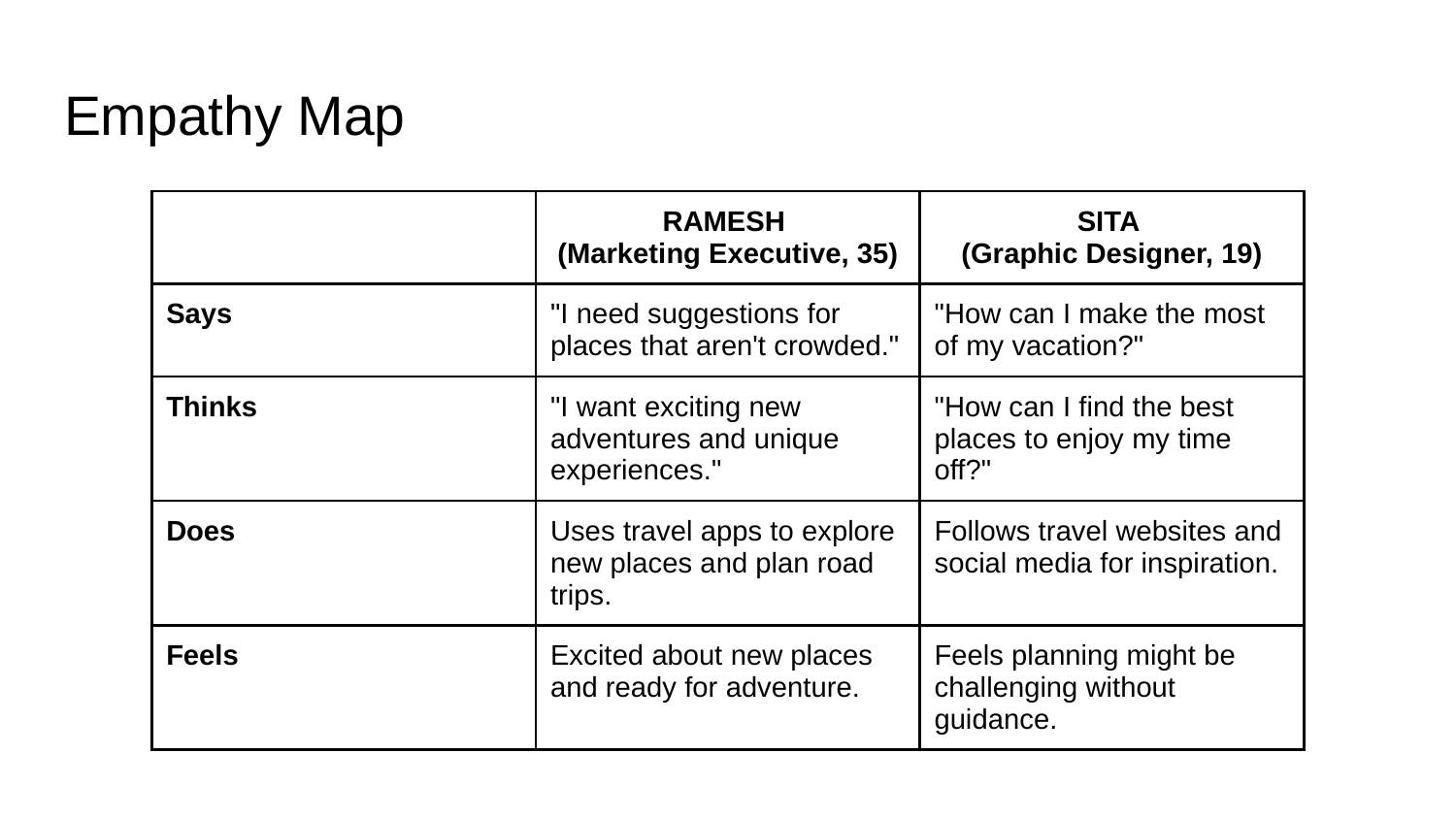

# Empathy Map
|  | RAMESH (Marketing Executive, 35) | SITA (Graphic Designer, 19) |
| --- | --- | --- |
| Says | "I need suggestions for places that aren't crowded." | "How can I make the most of my vacation?" |
| Thinks | "I want exciting new adventures and unique experiences." | "How can I find the best places to enjoy my time off?" |
| Does | Uses travel apps to explore new places and plan road trips. | Follows travel websites and social media for inspiration. |
| Feels | Excited about new places and ready for adventure. | Feels planning might be challenging without guidance. |